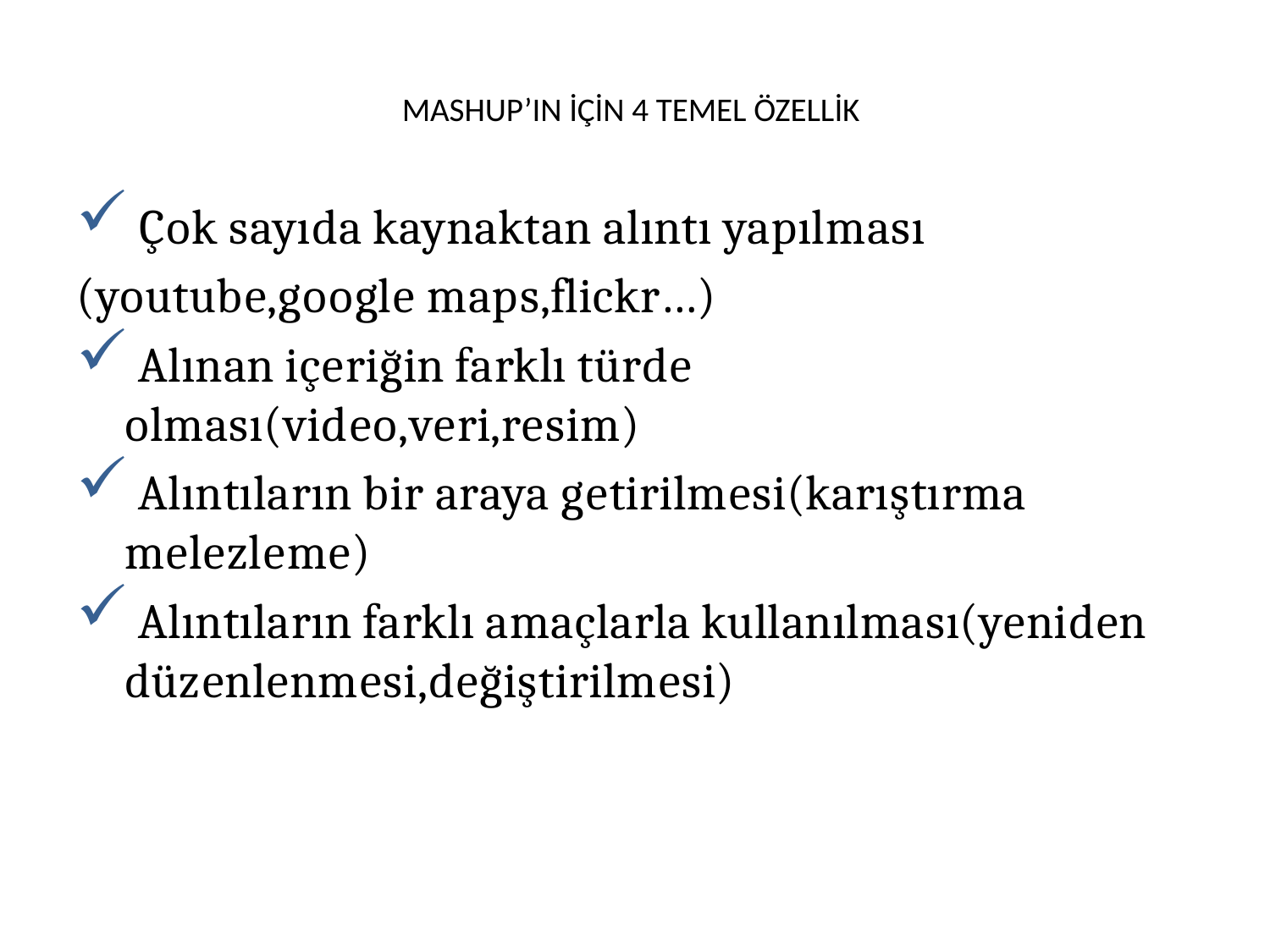

# MASHUP’IN İÇİN 4 TEMEL ÖZELLİK
 Çok sayıda kaynaktan alıntı yapılması
(youtube,google maps,flickr…)
 Alınan içeriğin farklı türde olması(video,veri,resim)
 Alıntıların bir araya getirilmesi(karıştırma melezleme)
 Alıntıların farklı amaçlarla kullanılması(yeniden düzenlenmesi,değiştirilmesi)